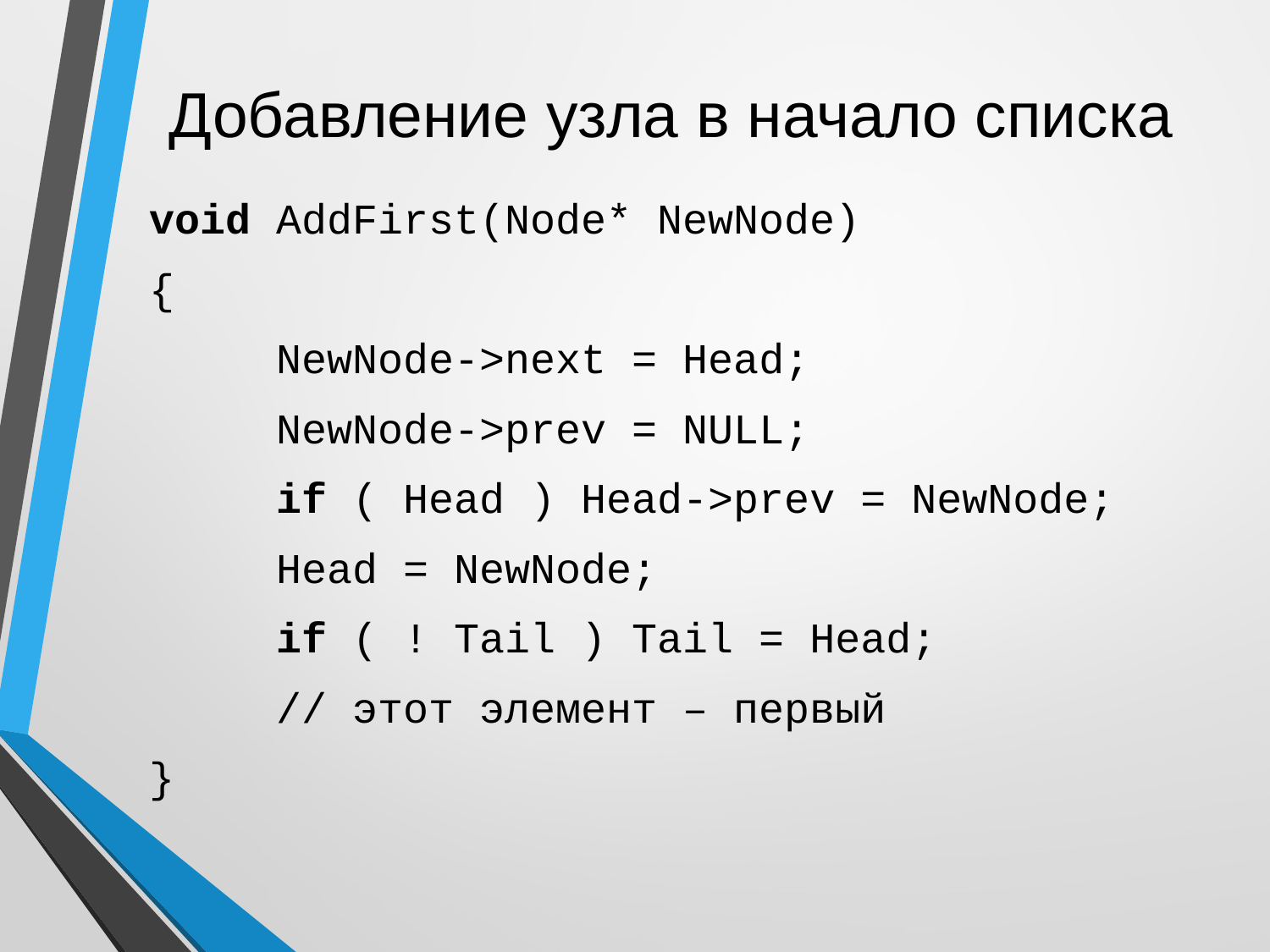

# Добавление узла в начало списка
void AddFirst(Node* NewNode)
{
	NewNode->next = Head;
	NewNode->prev = NULL;
	if ( Head ) Head->prev = NewNode;
	Head = NewNode;
	if ( ! Tail ) Tail = Head;
	// этот элемент – первый
}